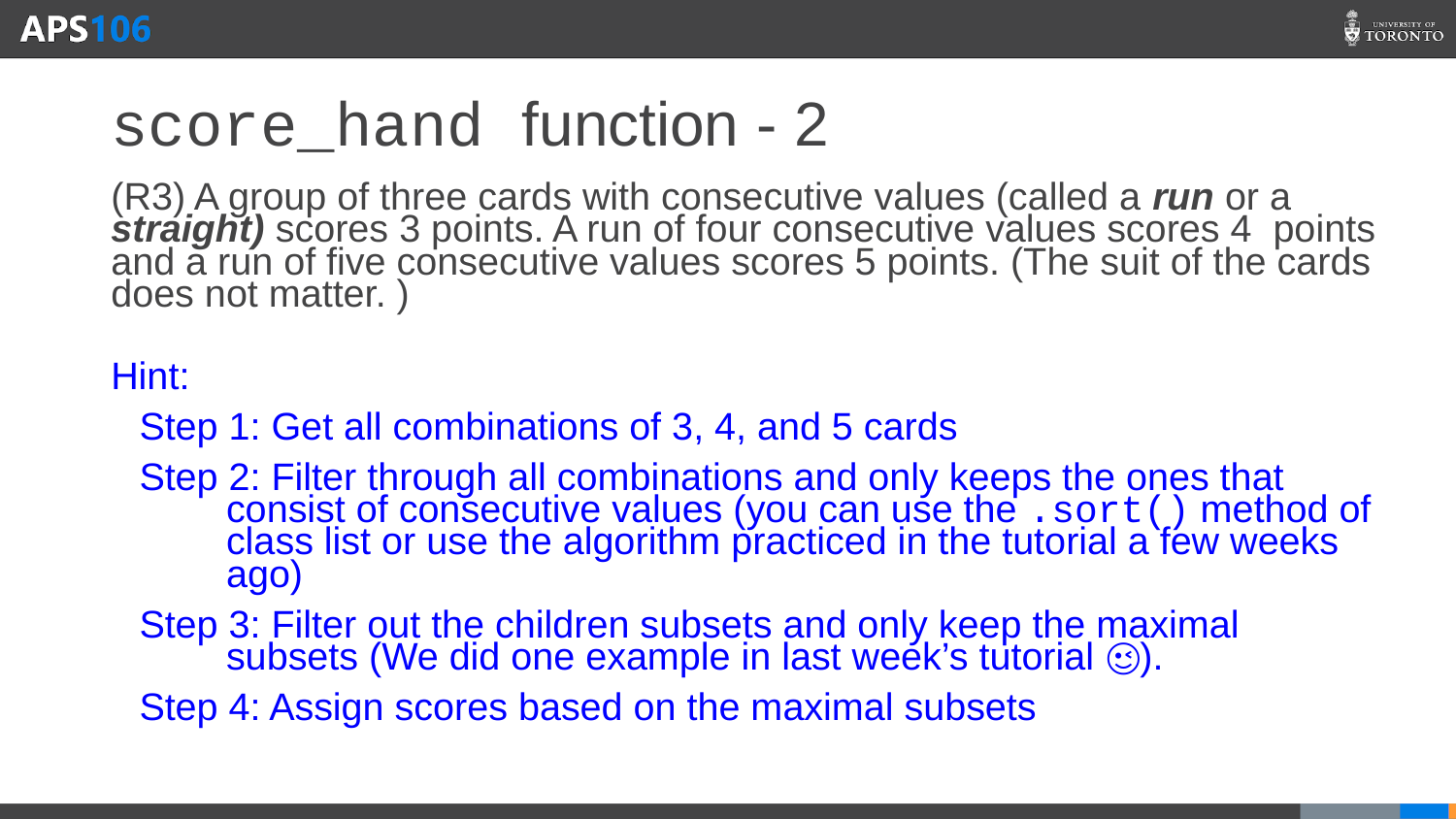

# score_hand function - 2
(R3) A group of three cards with consecutive values (called a run or a straight) scores 3 points. A run of four consecutive values scores 4  points and a run of five consecutive values scores 5 points. (The suit of the cards does not matter. )

Hint:
Step 1: Get all combinations of 3, 4, and 5 cards
Step 2: Filter through all combinations and only keeps the ones that consist of consecutive values (you can use the .sort() method of class list or use the algorithm practiced in the tutorial a few weeks ago)
Step 3: Filter out the children subsets and only keep the maximal subsets (We did one example in last week’s tutorial 😉).
Step 4: Assign scores based on the maximal subsets